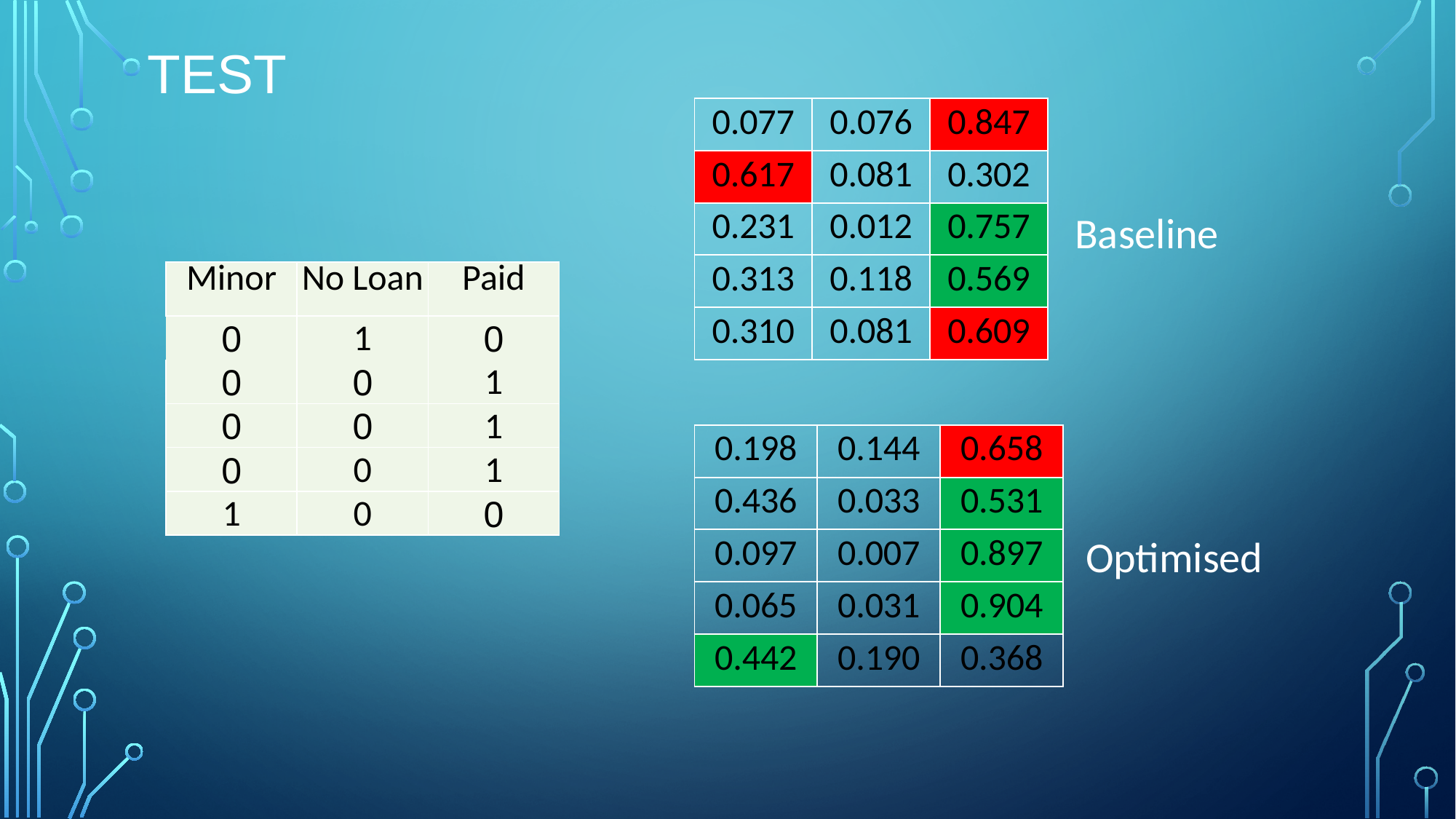

# Test
| 0.077 | 0.076 | 0.847 |
| --- | --- | --- |
| 0.617 | 0.081 | 0.302 |
| 0.231 | 0.012 | 0.757 |
| 0.313 | 0.118 | 0.569 |
| 0.310 | 0.081 | 0.609 |
Baseline
| Minor | No Loan | Paid |
| --- | --- | --- |
| 0 | 1 | 0 |
| 0 | 0 | 1 |
| 0 | 0 | 1 |
| 0 | 0 | 1 |
| 1 | 0 | 0 |
| 0.198 | 0.144 | 0.658 |
| --- | --- | --- |
| 0.436 | 0.033 | 0.531 |
| 0.097 | 0.007 | 0.897 |
| 0.065 | 0.031 | 0.904 |
| 0.442 | 0.190 | 0.368 |
Optimised